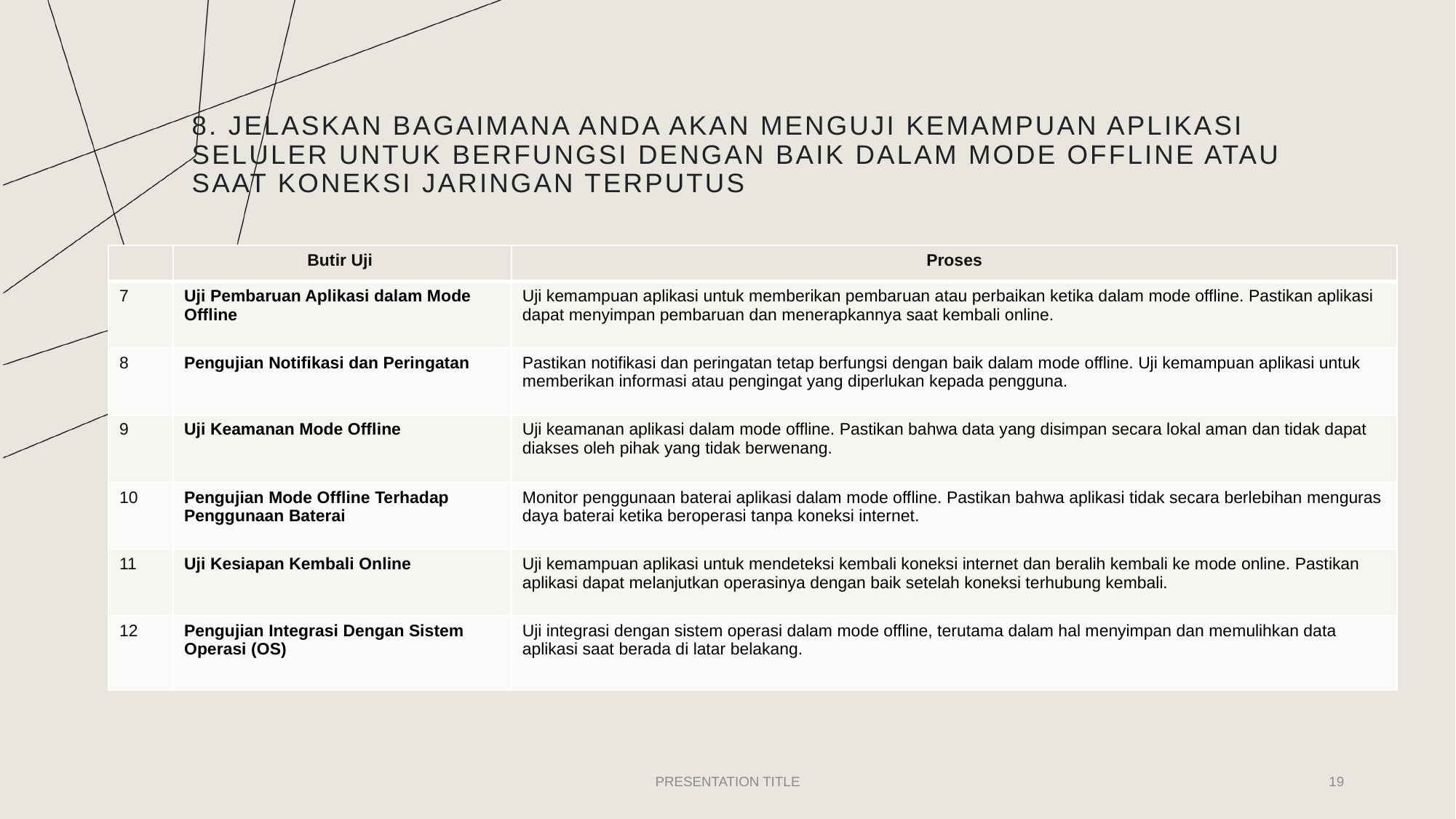

# 8. Jelaskan bagaimana Anda akan menguji kemampuan aplikasi seluler untuk berfungsi dengan baik dalam mode offline atau saat koneksi jaringan terputus
|  | Butir Uji | Proses |
| --- | --- | --- |
| 7 | Uji Pembaruan Aplikasi dalam Mode Offline | Uji kemampuan aplikasi untuk memberikan pembaruan atau perbaikan ketika dalam mode offline. Pastikan aplikasi dapat menyimpan pembaruan dan menerapkannya saat kembali online. |
| 8 | Pengujian Notifikasi dan Peringatan | Pastikan notifikasi dan peringatan tetap berfungsi dengan baik dalam mode offline. Uji kemampuan aplikasi untuk memberikan informasi atau pengingat yang diperlukan kepada pengguna. |
| 9 | Uji Keamanan Mode Offline | Uji keamanan aplikasi dalam mode offline. Pastikan bahwa data yang disimpan secara lokal aman dan tidak dapat diakses oleh pihak yang tidak berwenang. |
| 10 | Pengujian Mode Offline Terhadap Penggunaan Baterai | Monitor penggunaan baterai aplikasi dalam mode offline. Pastikan bahwa aplikasi tidak secara berlebihan menguras daya baterai ketika beroperasi tanpa koneksi internet. |
| 11 | Uji Kesiapan Kembali Online | Uji kemampuan aplikasi untuk mendeteksi kembali koneksi internet dan beralih kembali ke mode online. Pastikan aplikasi dapat melanjutkan operasinya dengan baik setelah koneksi terhubung kembali. |
| 12 | Pengujian Integrasi Dengan Sistem Operasi (OS) | Uji integrasi dengan sistem operasi dalam mode offline, terutama dalam hal menyimpan dan memulihkan data aplikasi saat berada di latar belakang. |
PRESENTATION TITLE
19